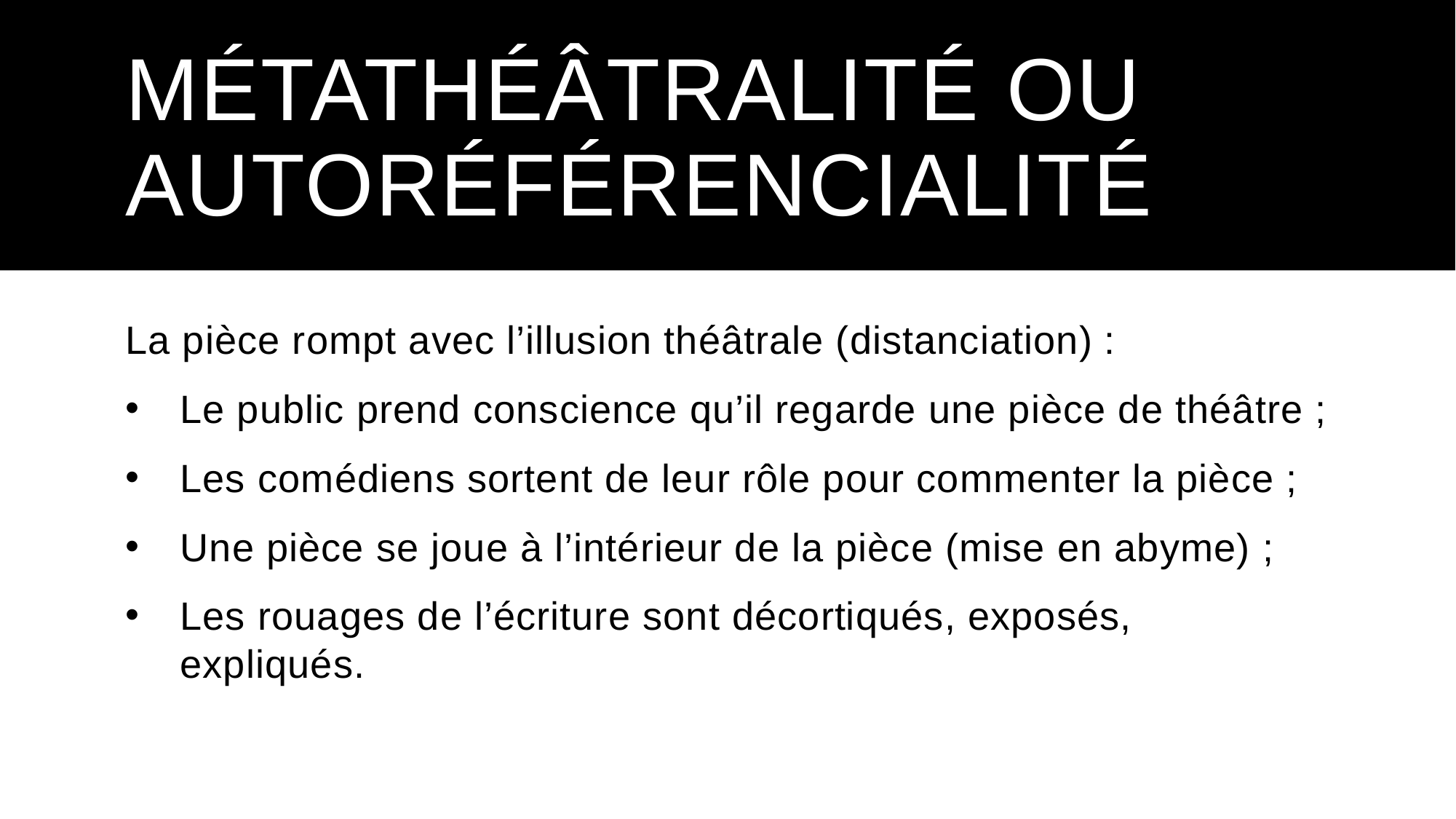

# Métathéâtralité ou autoréférencialité
La pièce rompt avec l’illusion théâtrale (distanciation) :
Le public prend conscience qu’il regarde une pièce de théâtre ;
Les comédiens sortent de leur rôle pour commenter la pièce ;
Une pièce se joue à l’intérieur de la pièce (mise en abyme) ;
Les rouages de l’écriture sont décortiqués, exposés, expliqués.